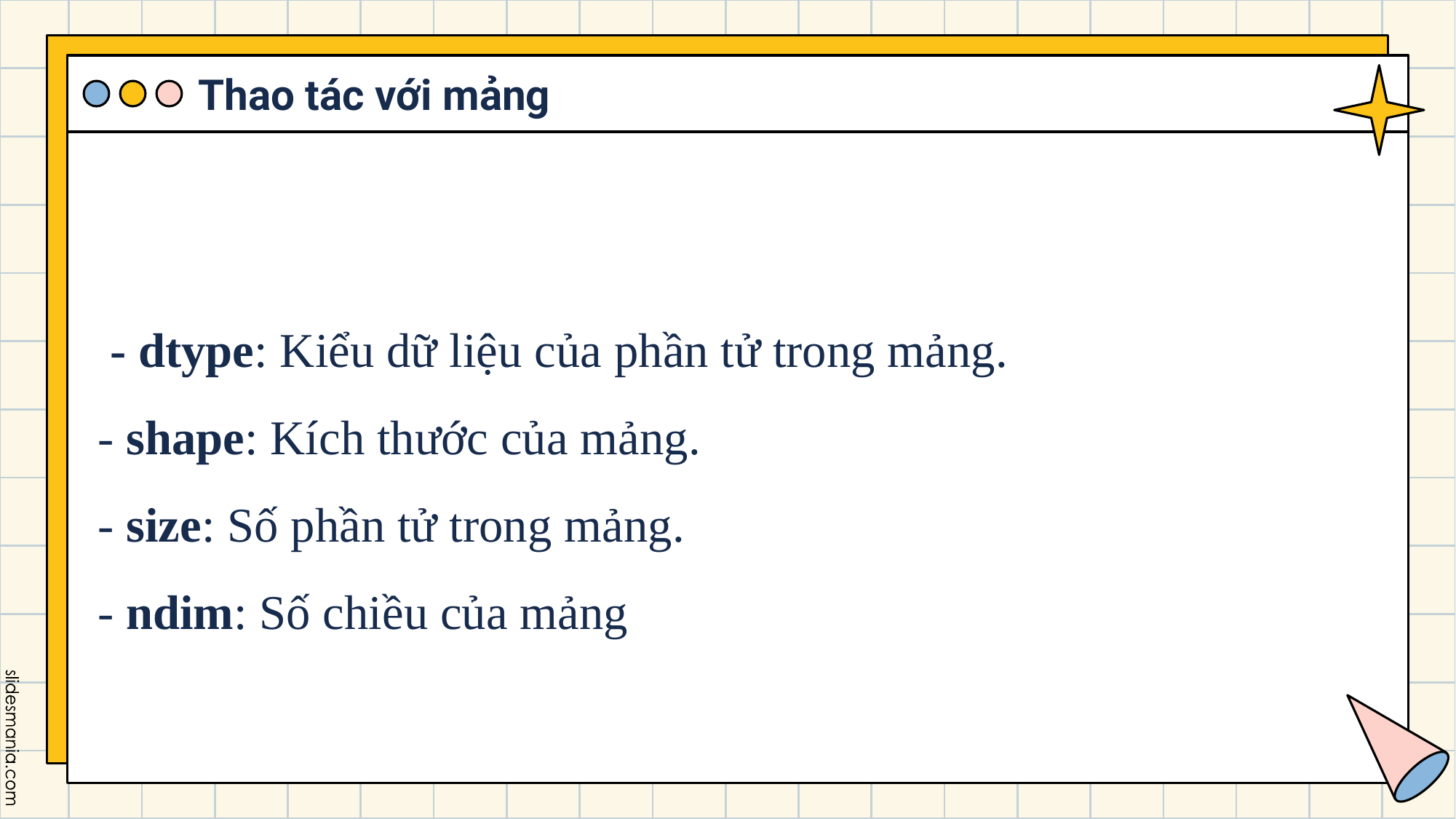

Thao tác với mảng
# - dtype: Kiểu dữ liệu của phần tử trong mảng. - shape: Kích thước của mảng. - size: Số phần tử trong mảng. - ndim: Số chiều của mảng